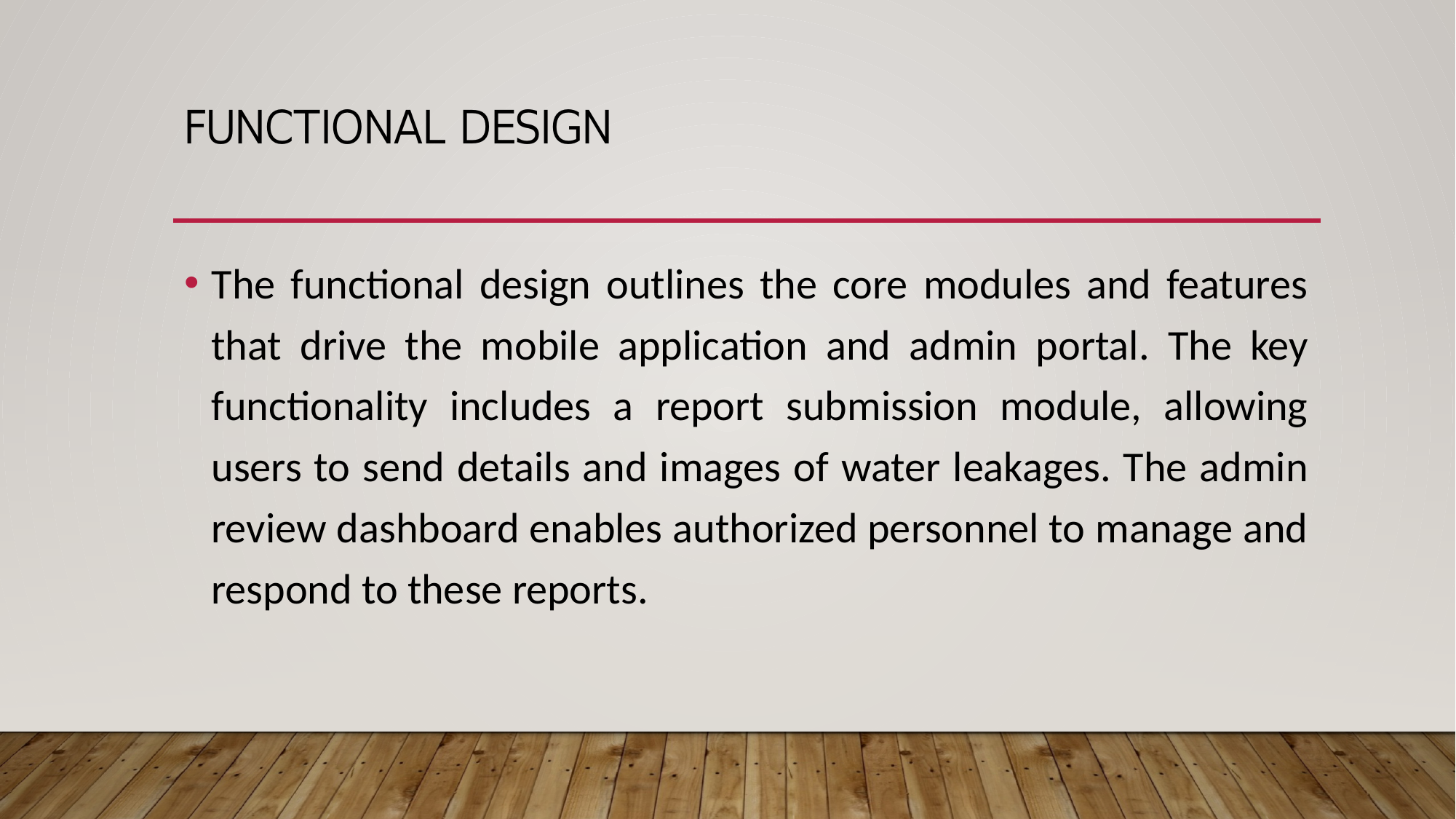

# Functional design
The functional design outlines the core modules and features that drive the mobile application and admin portal. The key functionality includes a report submission module, allowing users to send details and images of water leakages. The admin review dashboard enables authorized personnel to manage and respond to these reports.